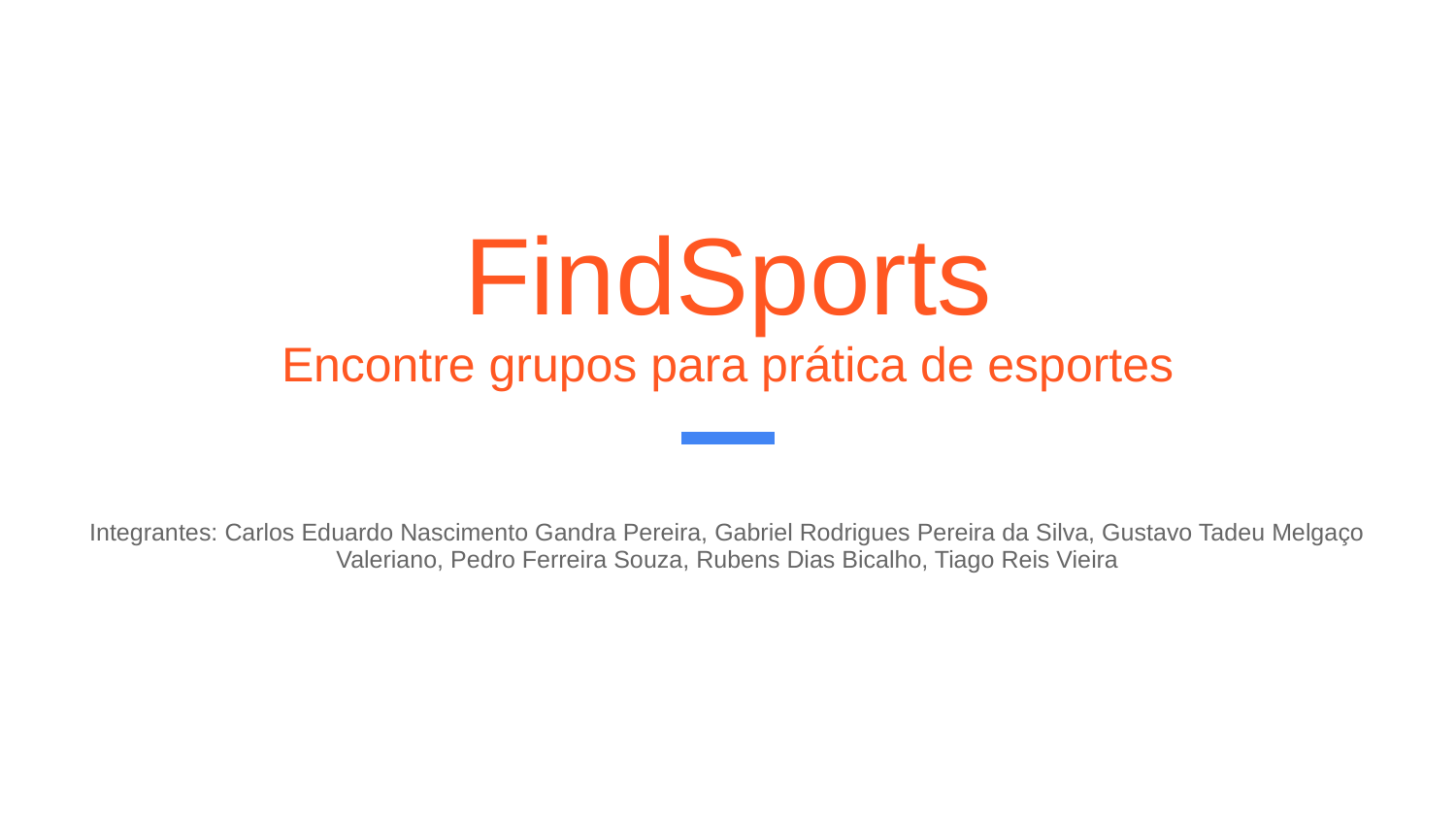

# FindSports
Encontre grupos para prática de esportes
Integrantes: Carlos Eduardo Nascimento Gandra Pereira, Gabriel Rodrigues Pereira da Silva, Gustavo Tadeu Melgaço Valeriano, Pedro Ferreira Souza, Rubens Dias Bicalho, Tiago Reis Vieira